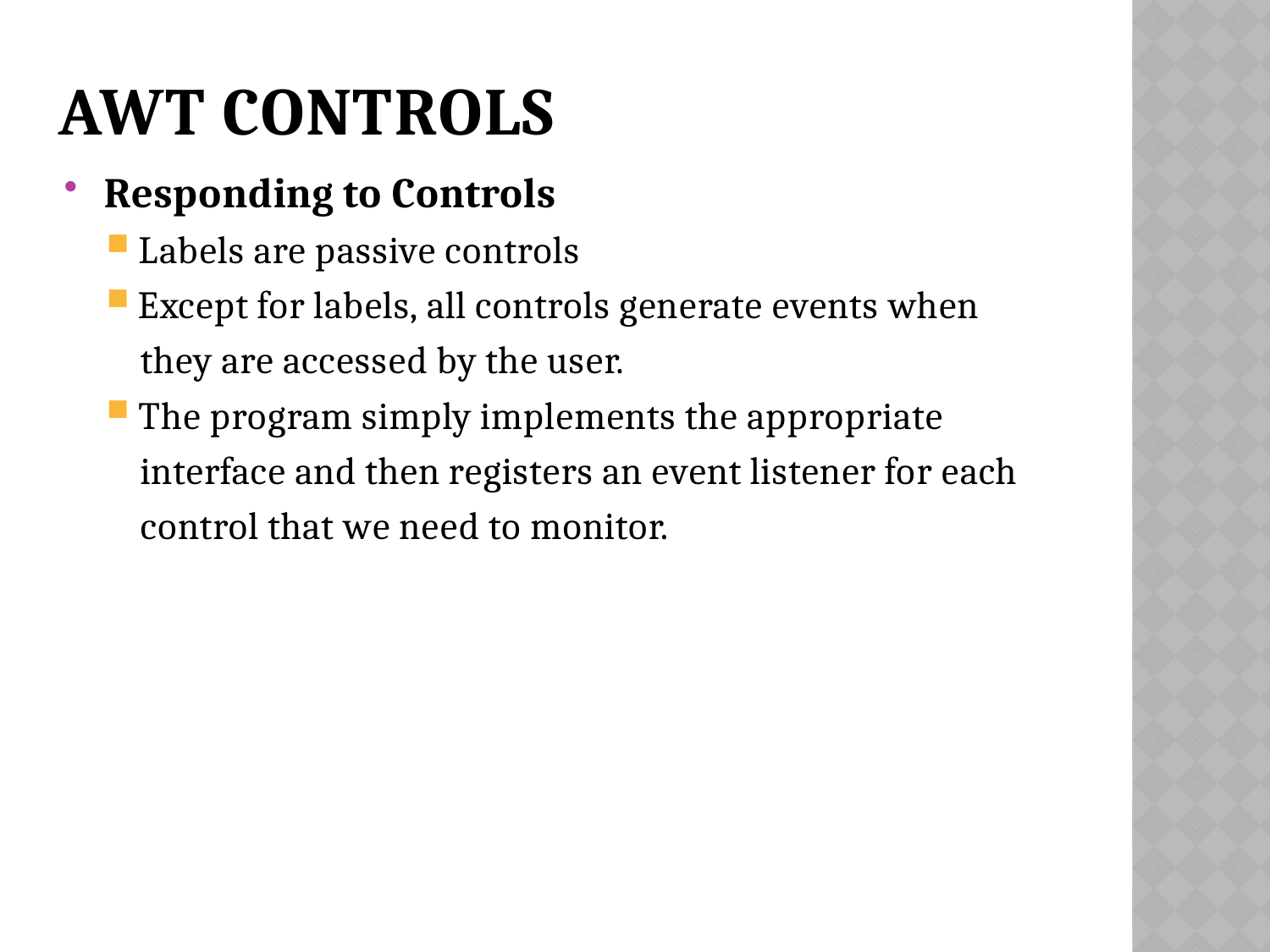

# AWT Controls
Responding to Controls
Labels are passive controls
Except for labels, all controls generate events when
    they are accessed by the user.
The program simply implements the appropriate
    interface and then registers an event listener for each
    control that we need to monitor.